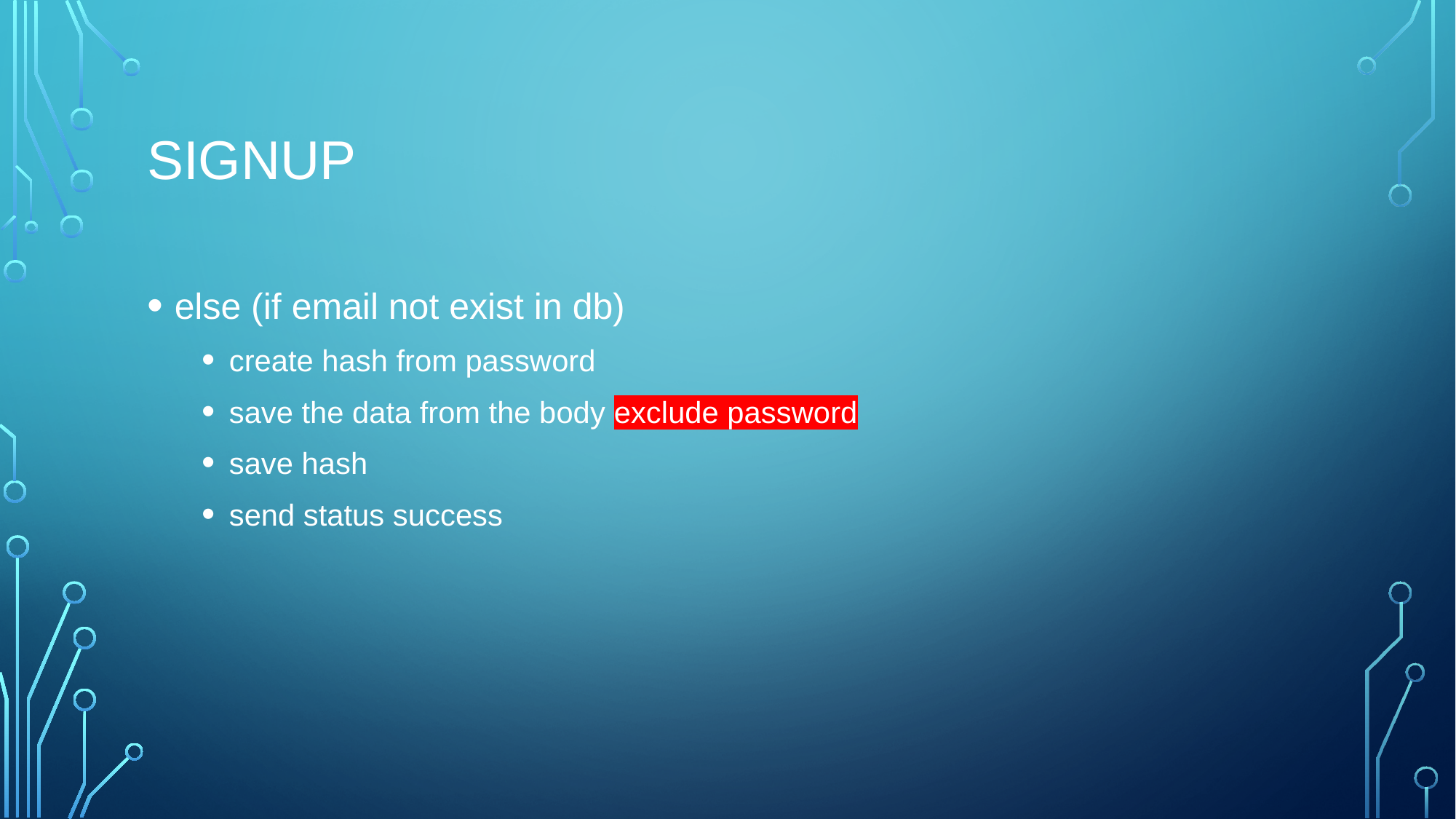

# signup
else (if email not exist in db)
create hash from password
save the data from the body exclude password
save hash
send status success